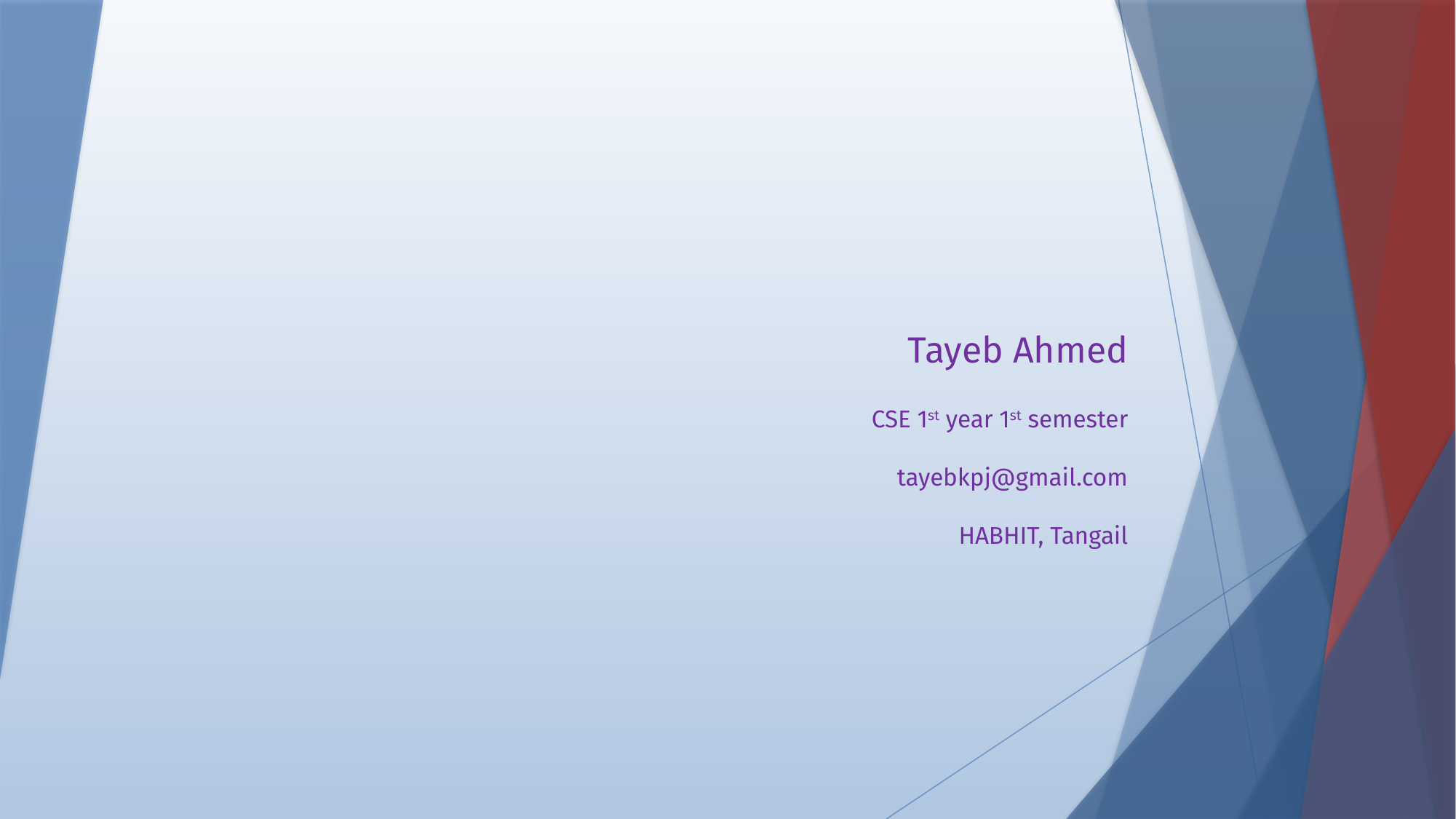

Tayeb Ahmed

CSE 1st year 1st semester

tayebkpj@gmail.com

HABHIT, Tangail